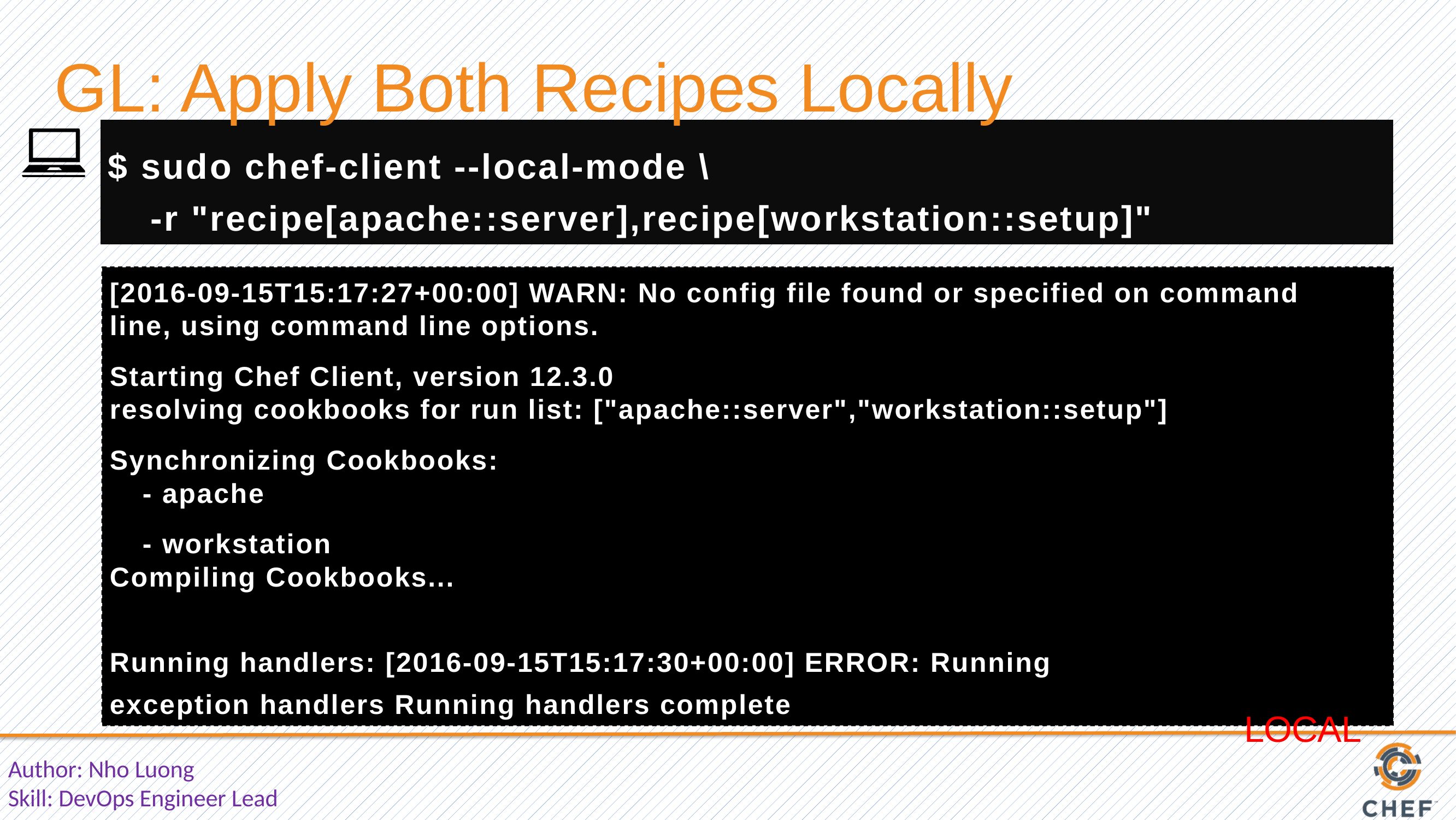

GL: Apply Both Recipes Locally

$ sudo chef-client --local-mode \
-r "recipe[apache::server],recipe[workstation::setup]"

[2016-09-15T15:17:27+00:00] WARN: No config file found or specified on command line, using command line options.
Starting Chef Client, version 12.3.0
resolving cookbooks for run list: ["apache::server","workstation::setup"]
Synchronizing Cookbooks:

- apache
- workstation
Compiling Cookbooks...
Running handlers: [2016-09-15T15:17:30+00:00] ERROR: Running exception handlers Running handlers complete
LOCAL

Author: Nho Luong
Skill: DevOps Engineer Lead